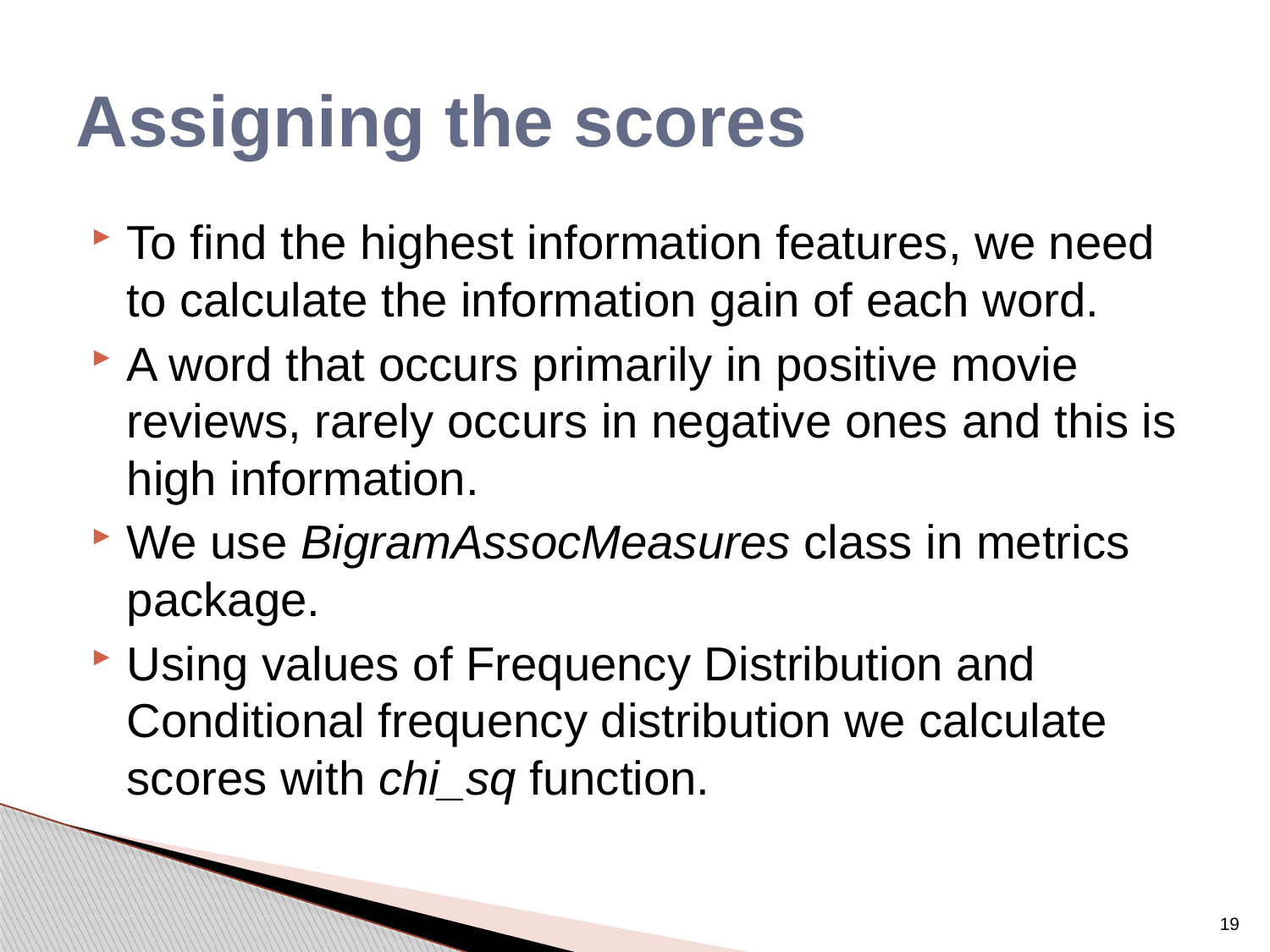

# Assigning the scores
To find the highest information features, we need to calculate the information gain of each word.
A word that occurs primarily in positive movie reviews, rarely occurs in negative ones and this is high information.
We use BigramAssocMeasures class in metrics package.
Using values of Frequency Distribution and Conditional frequency distribution we calculate scores with chi_sq function.
19